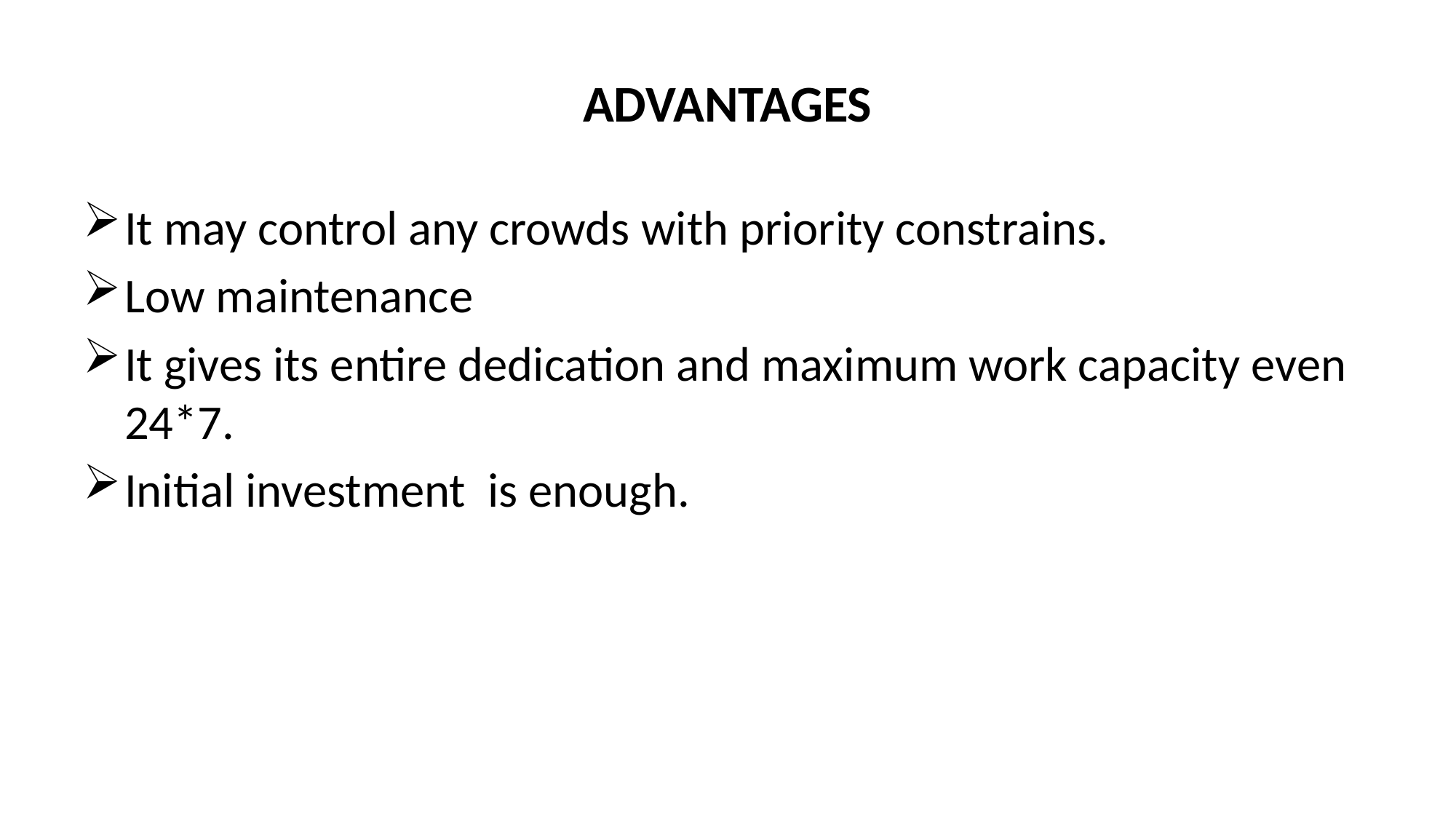

# ADVANTAGES
It may control any crowds with priority constrains.
Low maintenance
It gives its entire dedication and maximum work capacity even 24*7.
Initial investment  is enough.